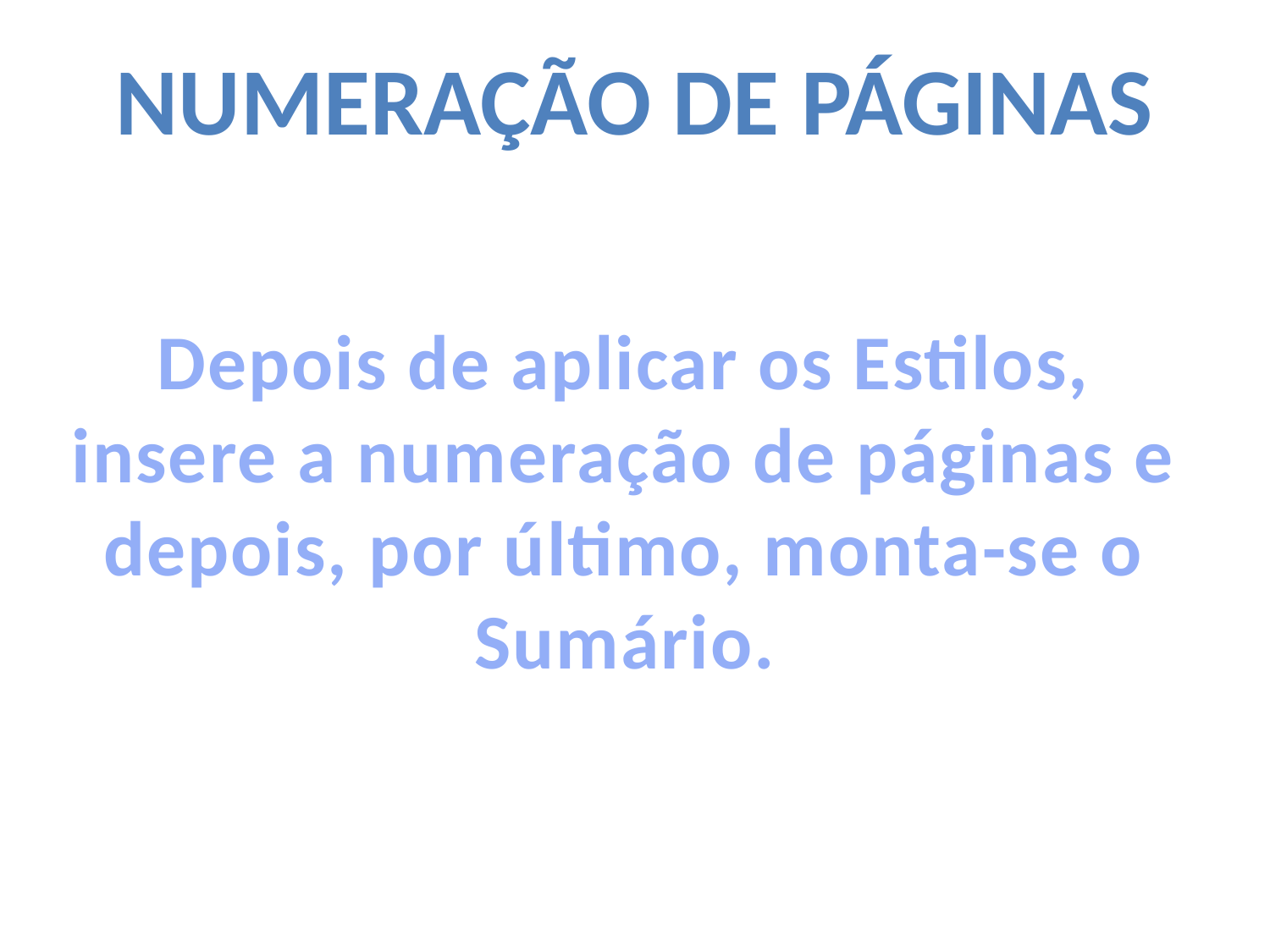

# Numeração de páginas
Depois de aplicar os Estilos, insere a numeração de páginas e depois, por último, monta-se o Sumário.